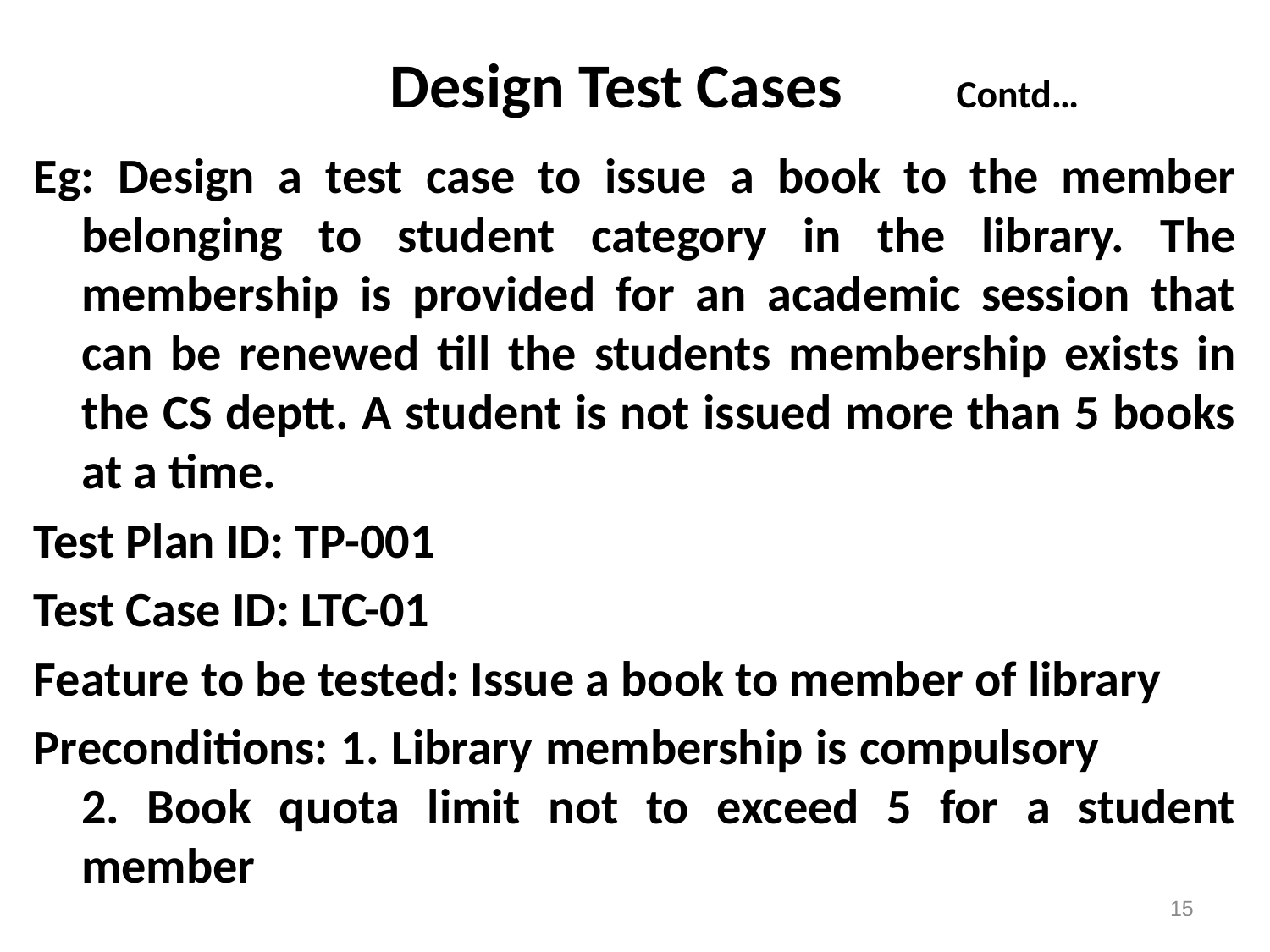

# Design Test Cases        Contd…
Eg: Design a test case to issue a book to the member belonging to student category in the library. The membership is provided for an academic session that can be renewed till the students membership exists in the CS deptt. A student is not issued more than 5 books at a time.
Test Plan ID: TP-001
Test Case ID: LTC-01
Feature to be tested: Issue a book to member of library
Preconditions: 1. Library membership is compulsory            2. Book quota limit not to exceed 5 for a student member

15